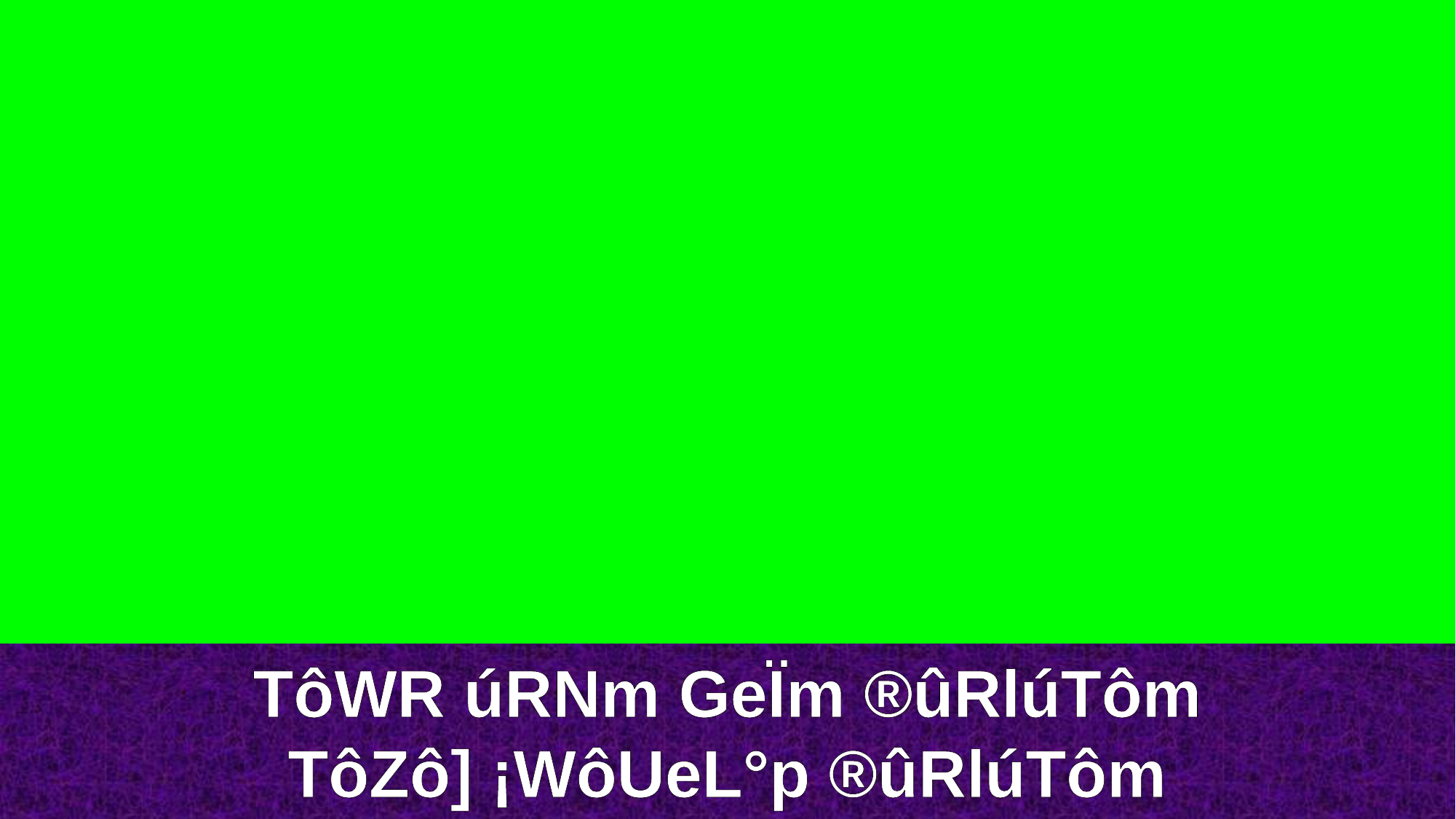

TôWR úRNm GeÏm ®ûRlúTôm
TôZô] ¡WôUeL°p ®ûRlúTôm